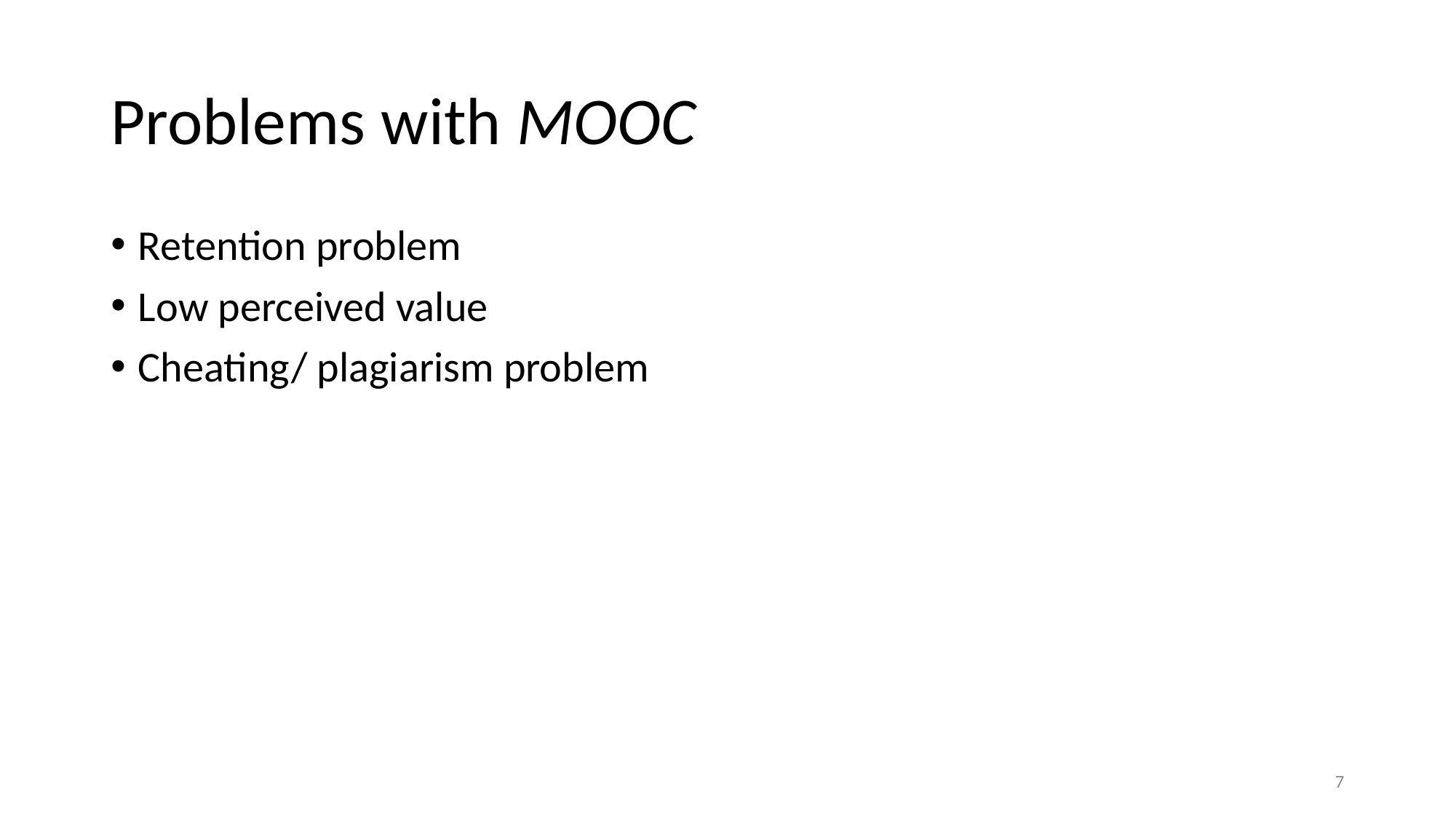

# Problems with MOOC
Retention problem
Low perceived value
Cheating/ plagiarism problem
7